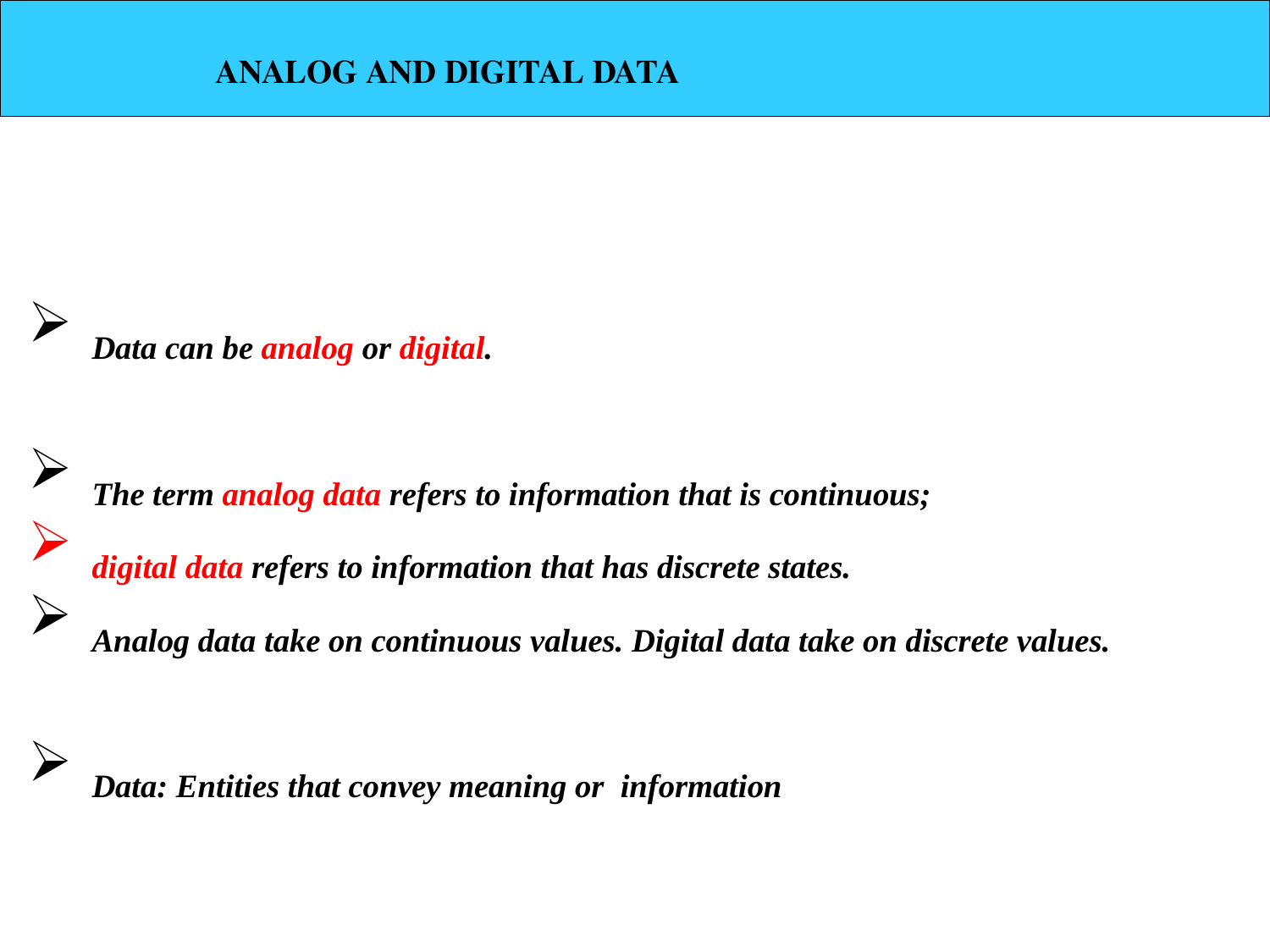

ANALOG AND DIGITAL DATA
Data can be analog or digital.

The term analog data refers to information that is continuous;
digital data refers to information that has discrete states.
Analog data take on continuous values. Digital data take on discrete values.

Data: Entities that convey meaning or  information